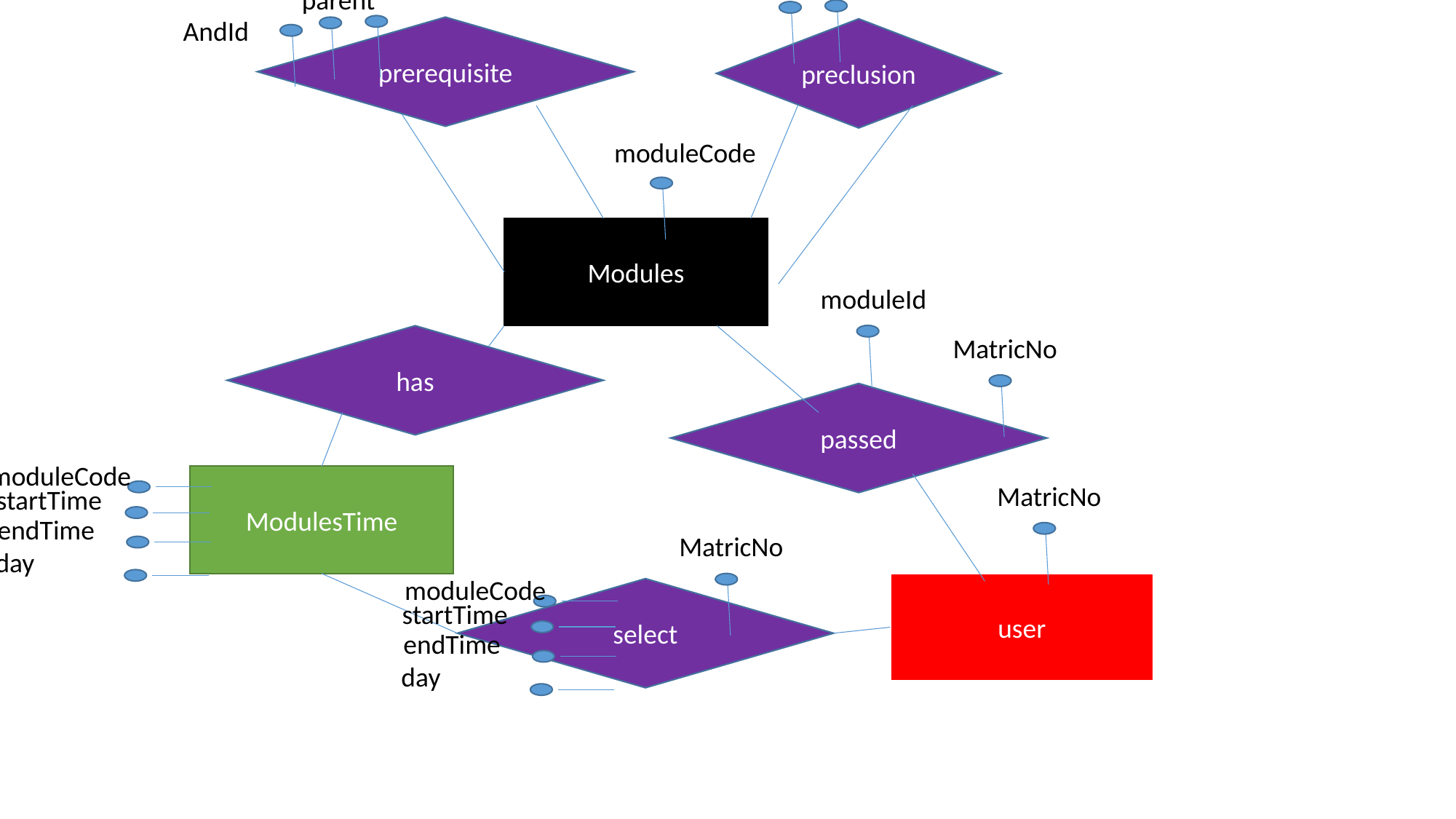

child
parent

child
parent

AndId
prerequisite
preclusion

moduleCode

Modules
moduleId

has
MatricNo

passed
moduleCode

startTime

endTime

day

ModulesTime
MatricNo

MatricNo

moduleCode

startTime

endTime

day

user
select